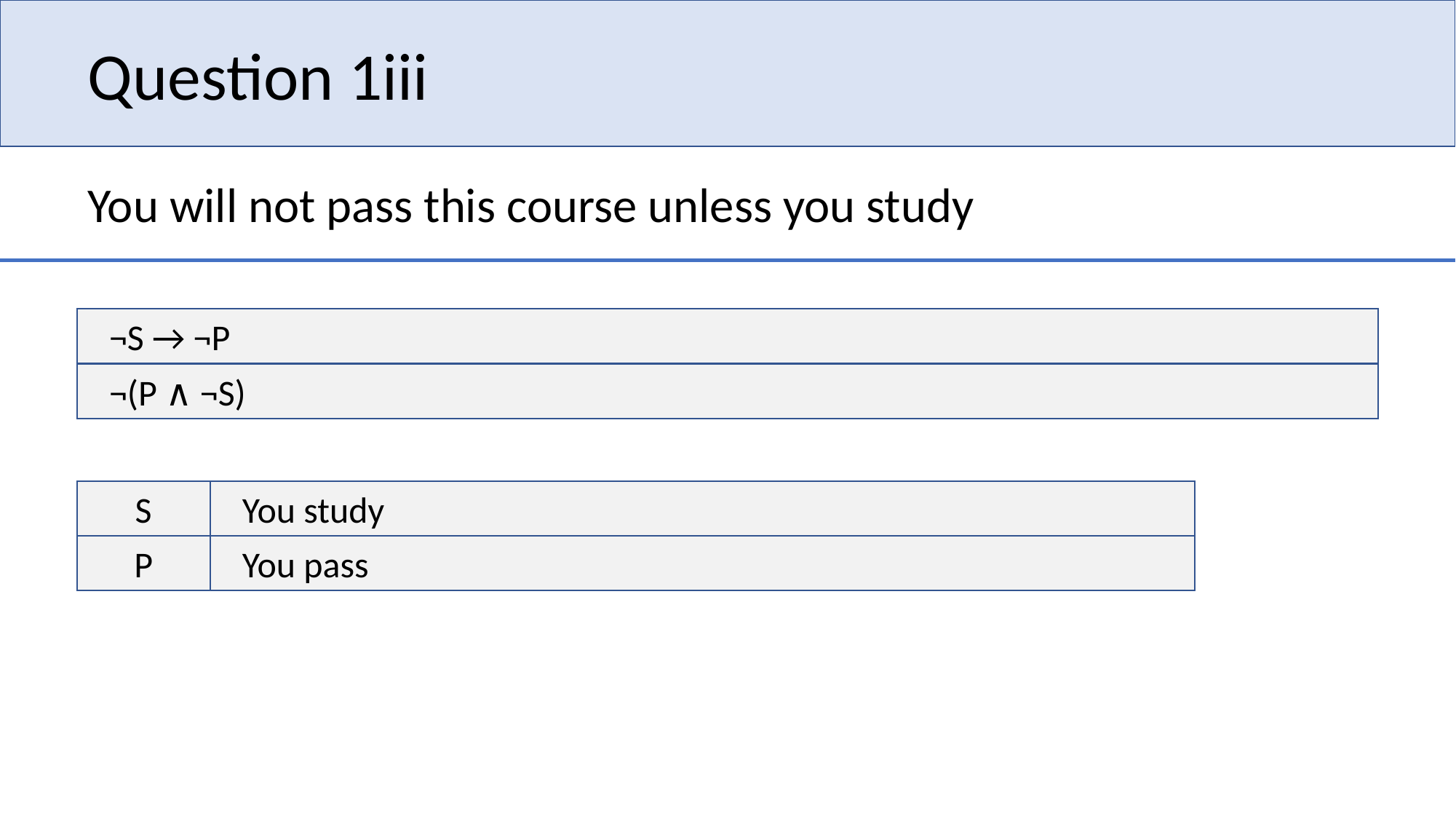

# Question 1iii

You will not pass this course unless you study
¬S → ¬P
¬(P ∧ ¬S)
S
You study
P
You pass